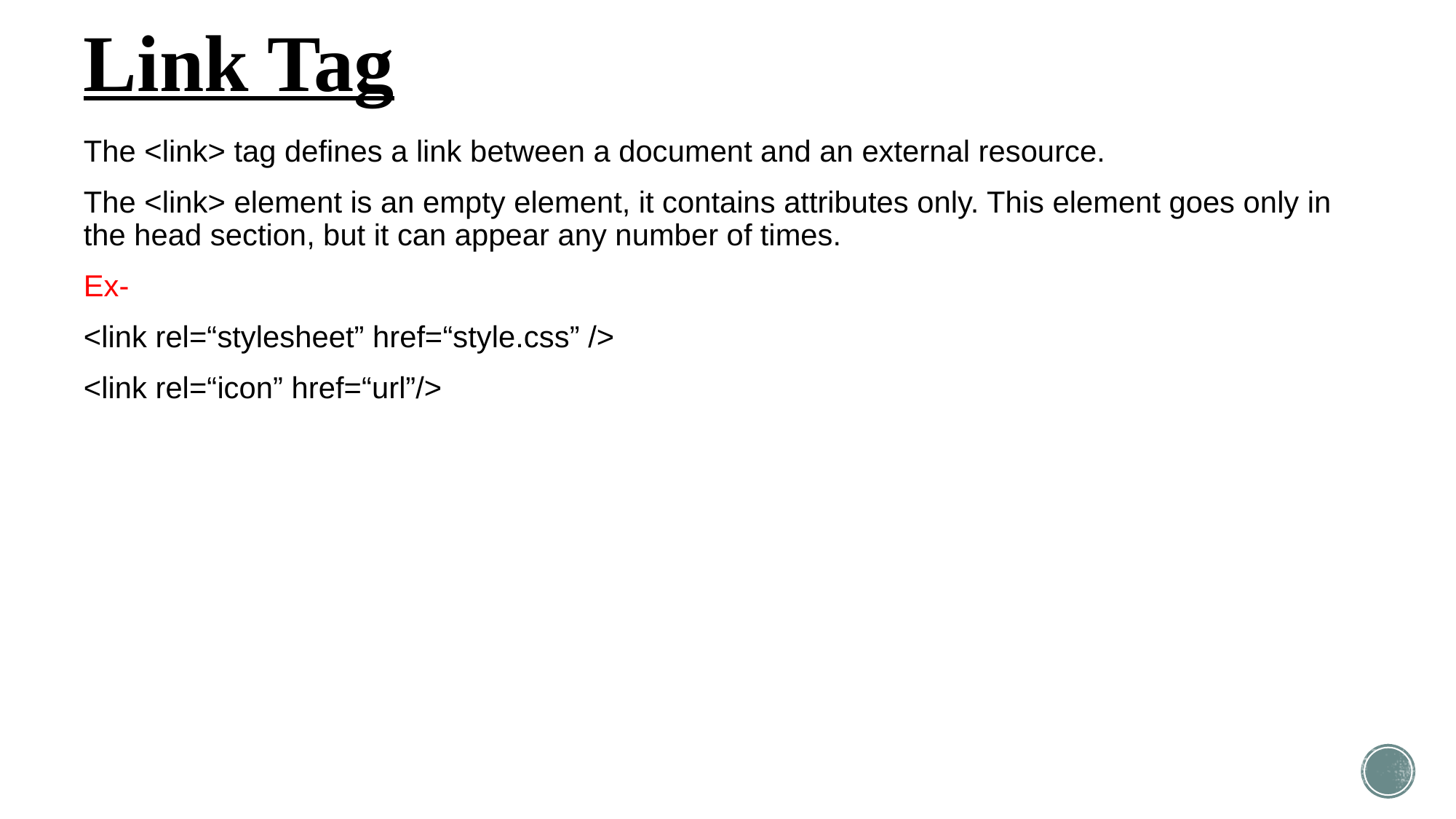

# Link Tag
The <link> tag defines a link between a document and an external resource.
The <link> element is an empty element, it contains attributes only. This element goes only in the head section, but it can appear any number of times.
Ex-
<link rel=“stylesheet” href=“style.css” />
<link rel=“icon” href=“url”/>